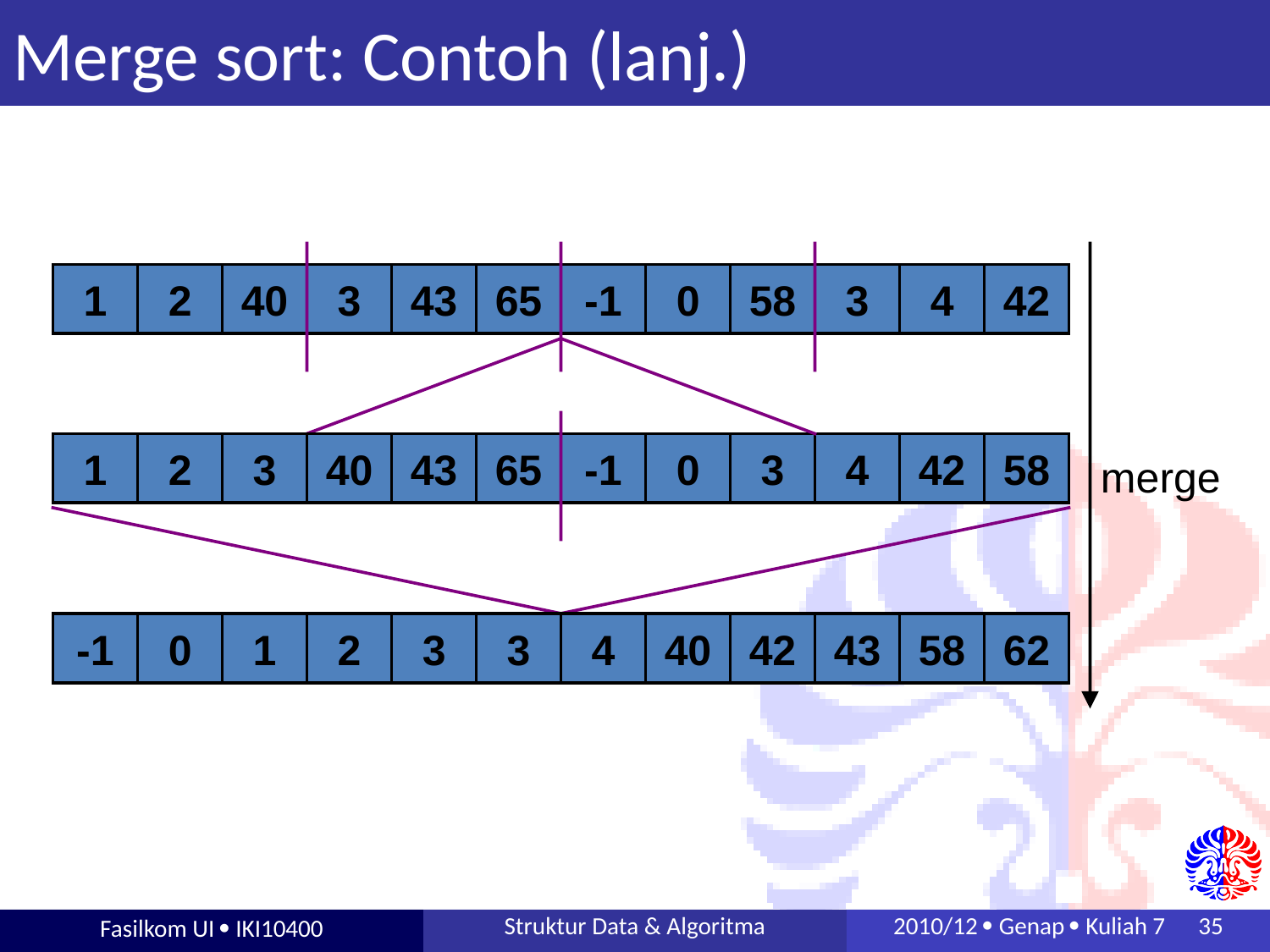

# Merge sort: Contoh (lanj.)

1
2
40
3
43
65
-1
0
58
3
4
42

1
2
3
40
43
65
-1
0
3
4
42
58
merge

-1
0
1
2
3
3
4
40
42
43
58
62